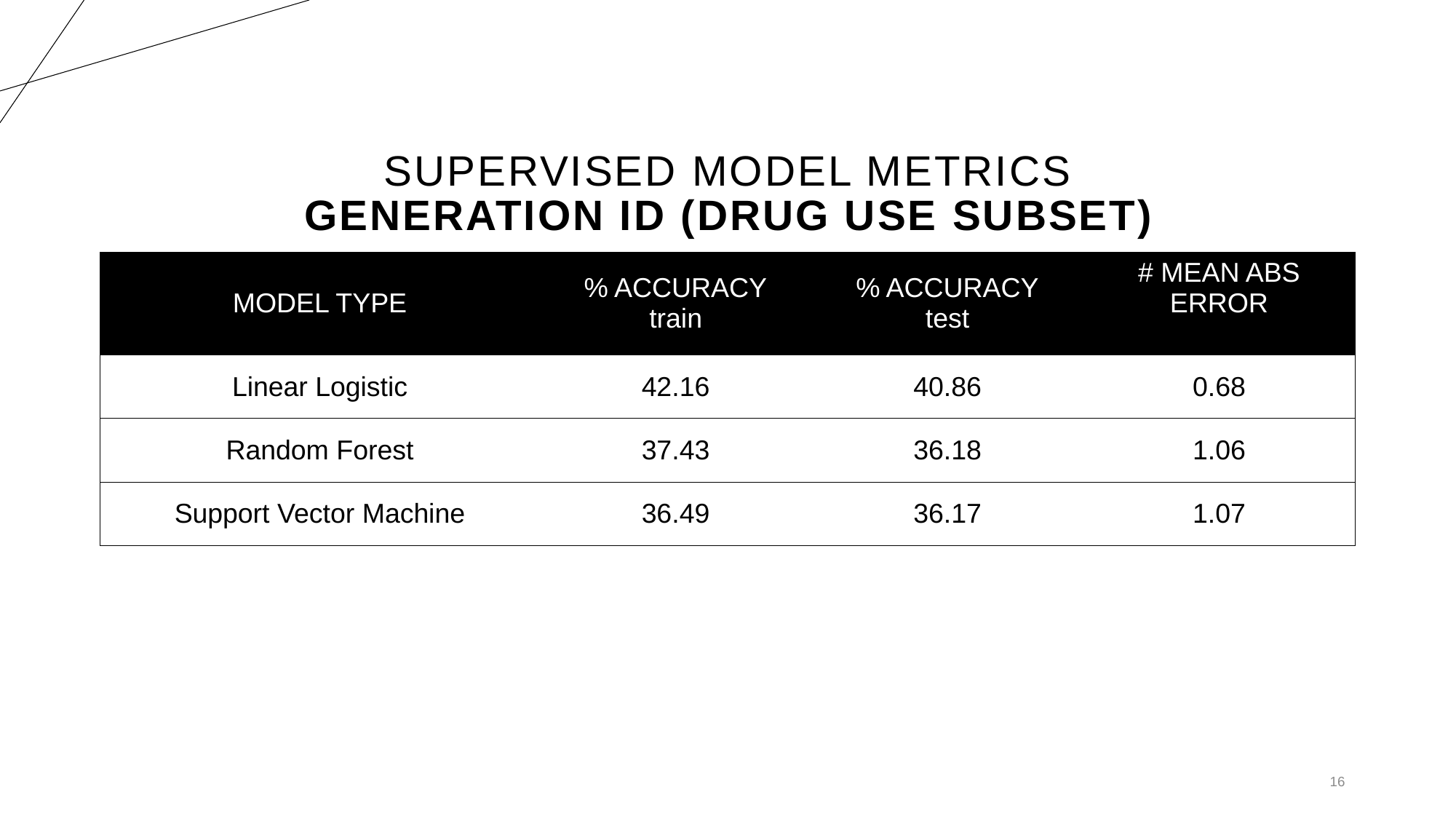

# supervised Model metrics
Generation ID (drug use subset)
| MODEL TYPE | % ACCURACY train | % ACCURACY test | # MEAN ABS ERROR |
| --- | --- | --- | --- |
| Linear Logistic | 42.16 | 40.86 | 0.68 |
| Random Forest | 37.43 | 36.18 | 1.06 |
| Support Vector Machine | 36.49 | 36.17 | 1.07 |
16